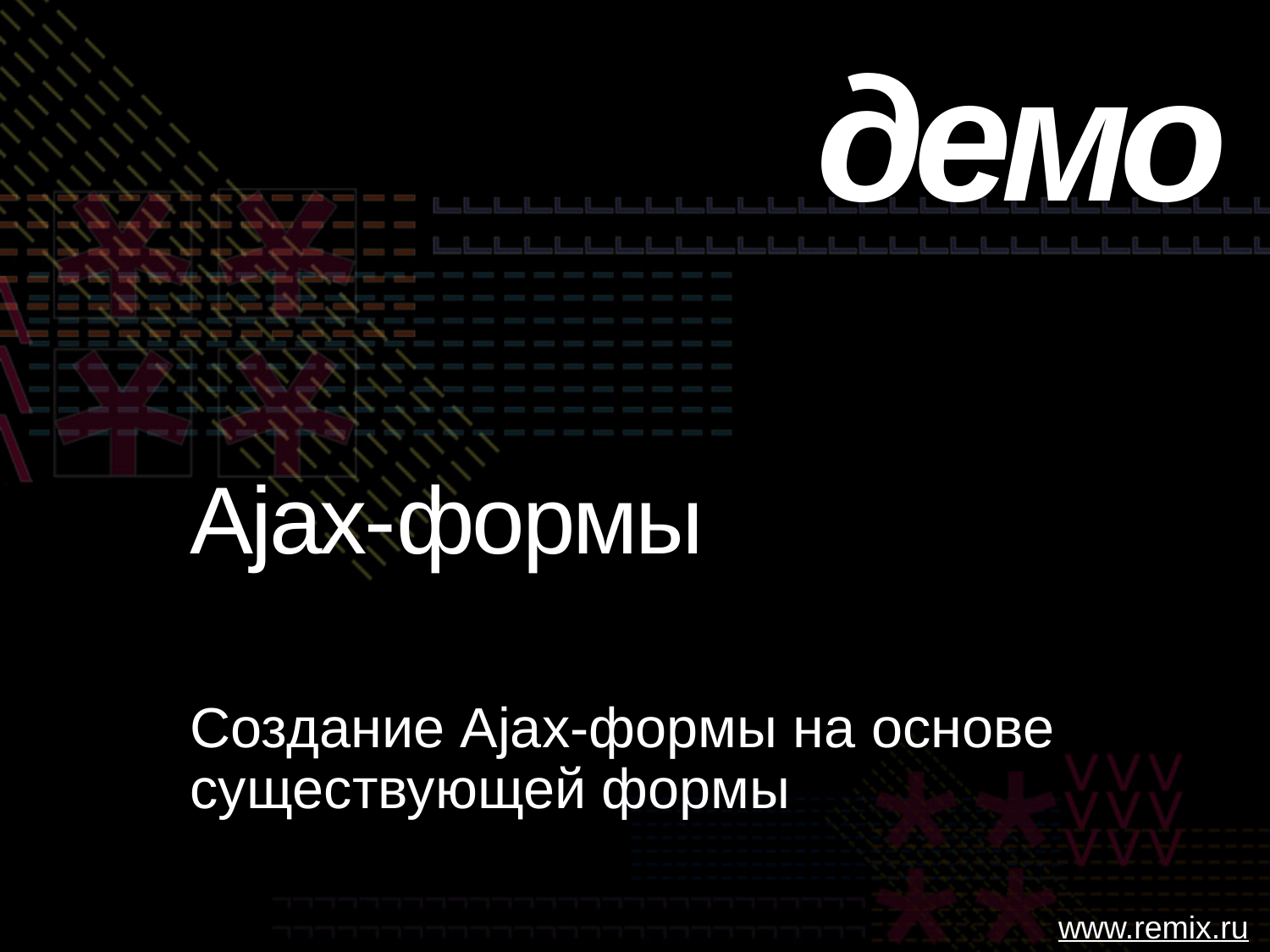

демо
# Ajax-формы
Создание Ajax-формы на основе существующей формы